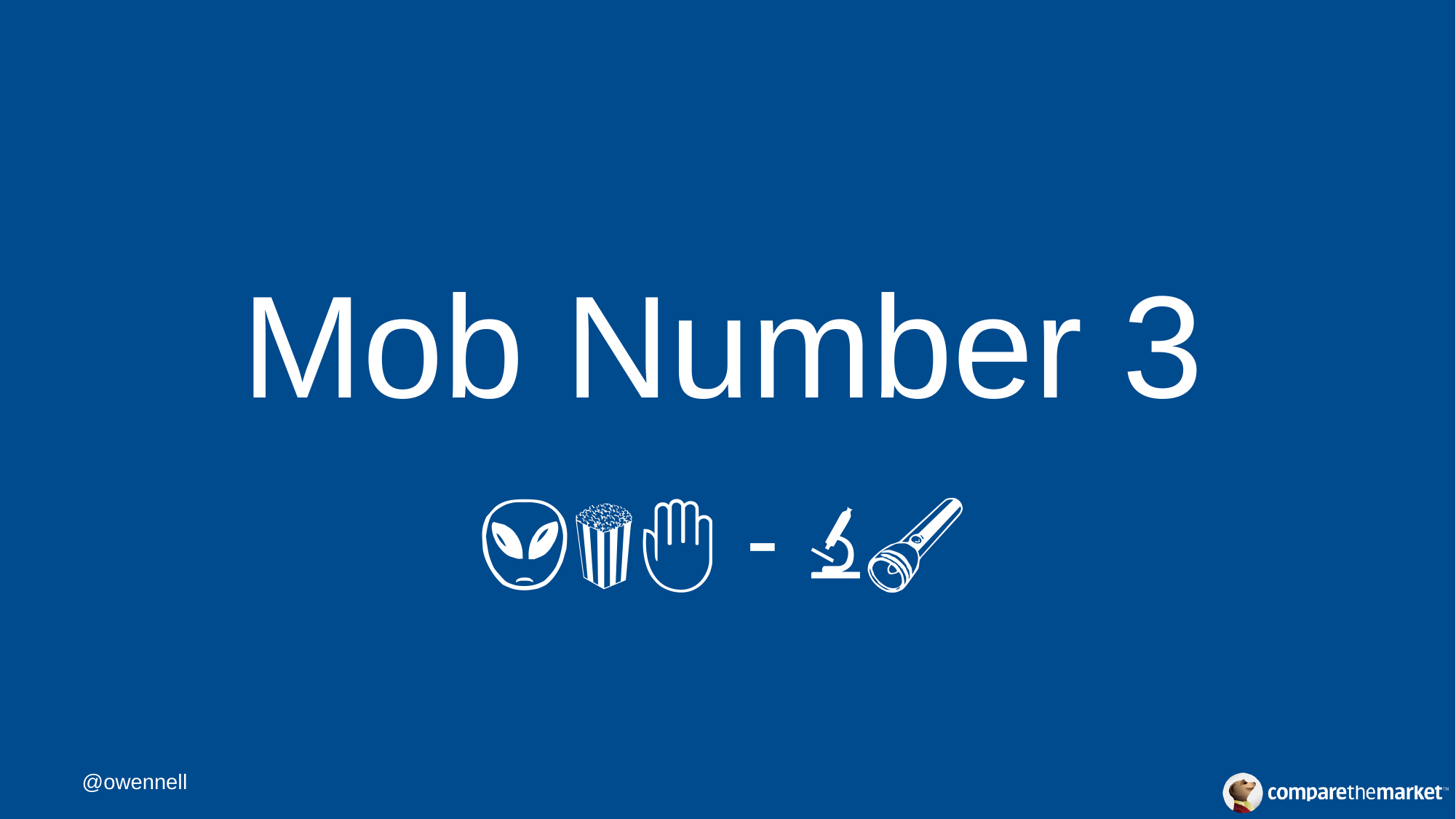

# Mob Number 3
👽🍿🤚 - 🔬🔦
@owennell